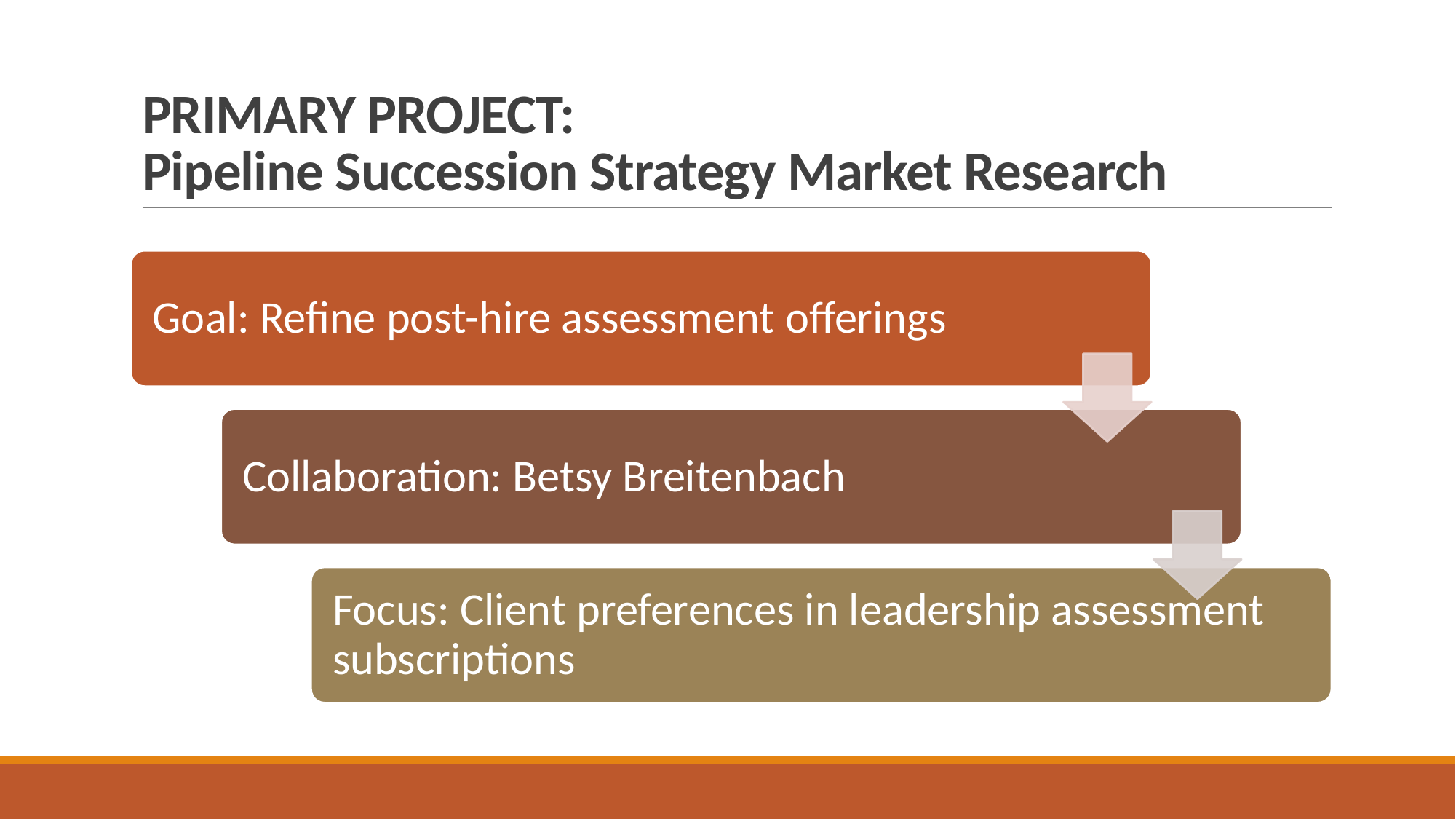

# PRIMARY PROJECT: Pipeline Succession Strategy Market Research
Goal: Refine post-hire assessment offerings
Collaboration: Betsy Breitenbach
Focus: Client preferences in leadership assessment subscriptions